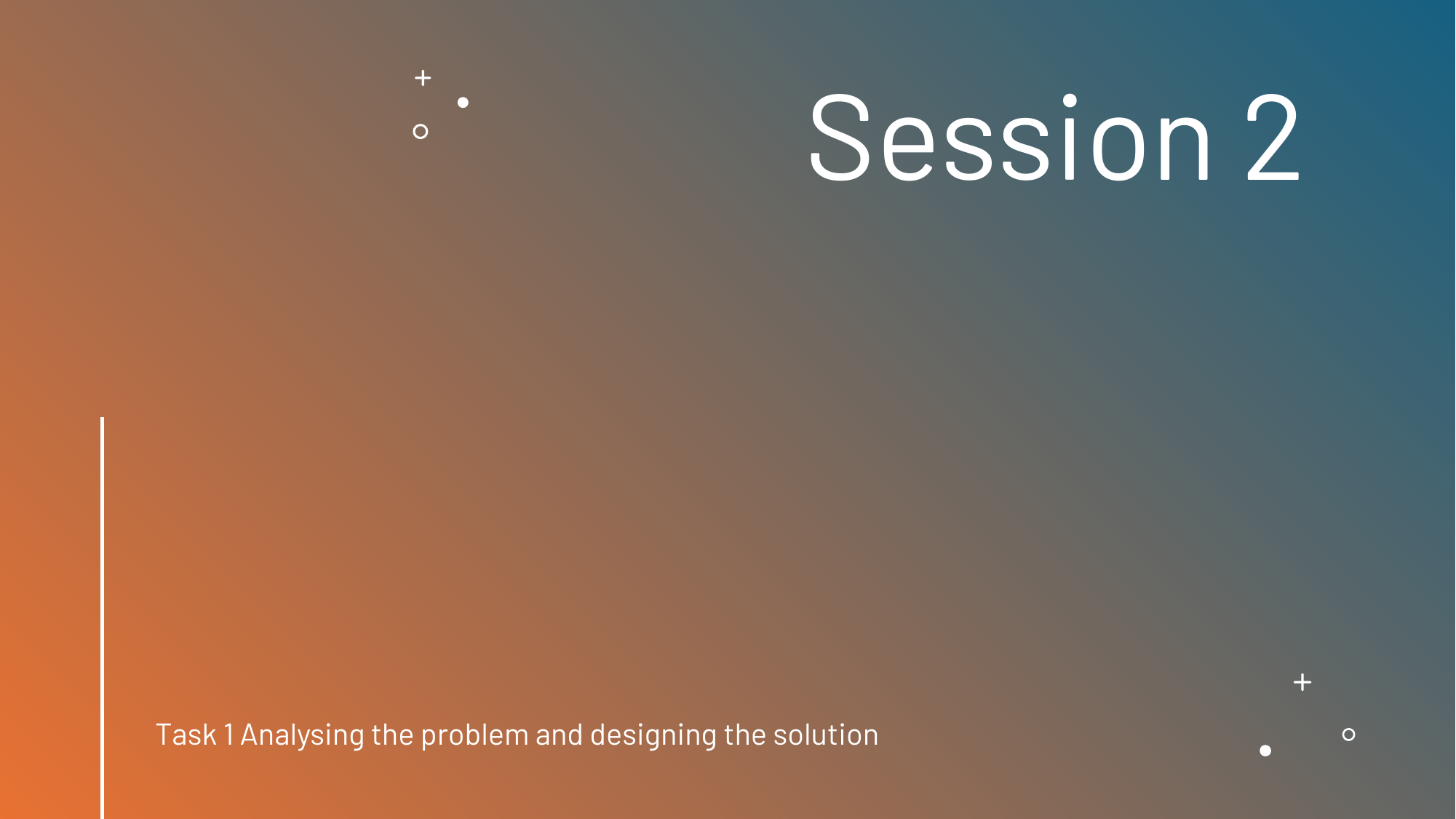

# Session 2

Task 1 Analysing the problem and designing the solution